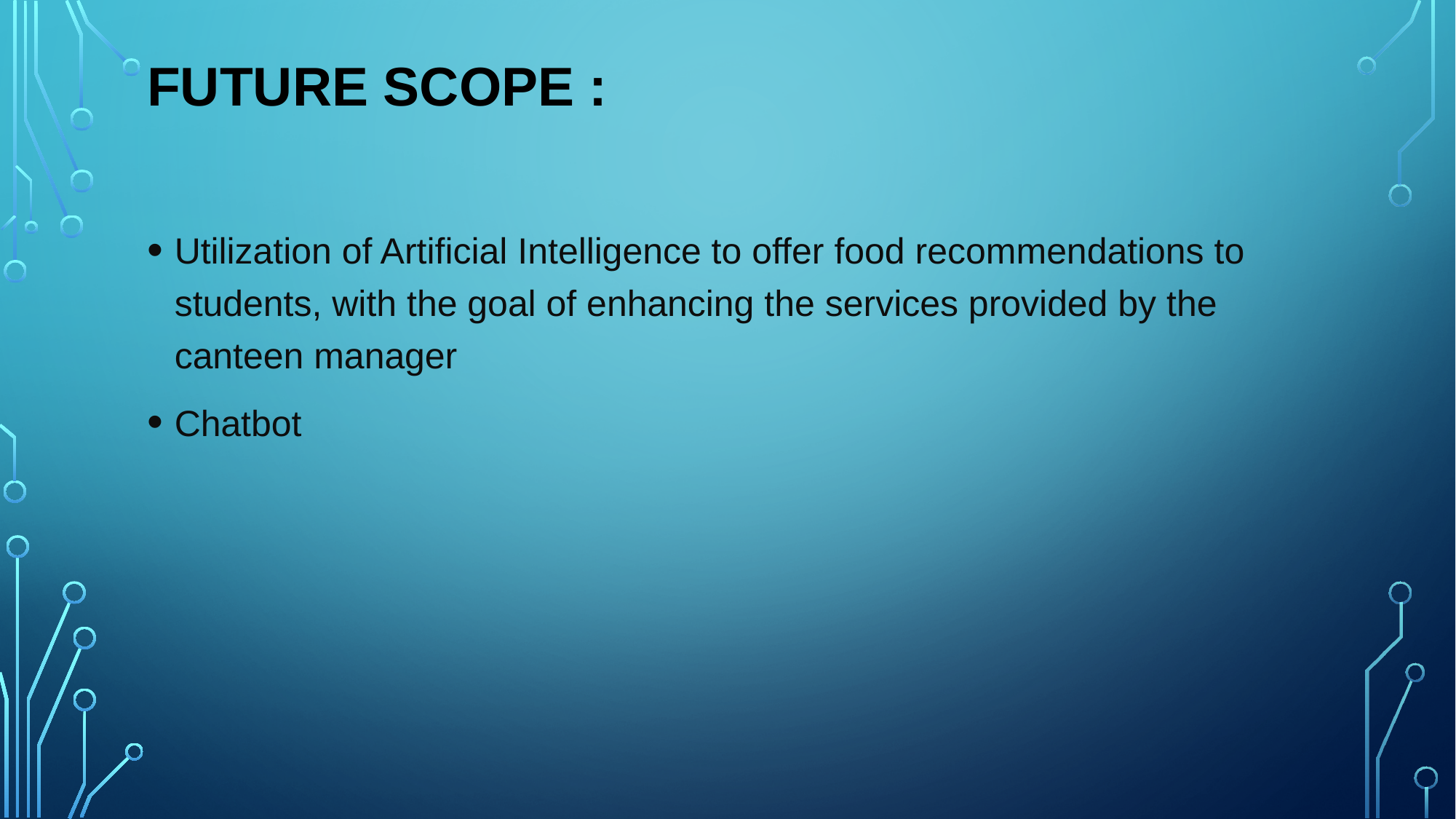

# Future Scope :

Utilization of Artificial Intelligence to offer food recommendations to students, with the goal of enhancing the services provided by the canteen manager
Chatbot